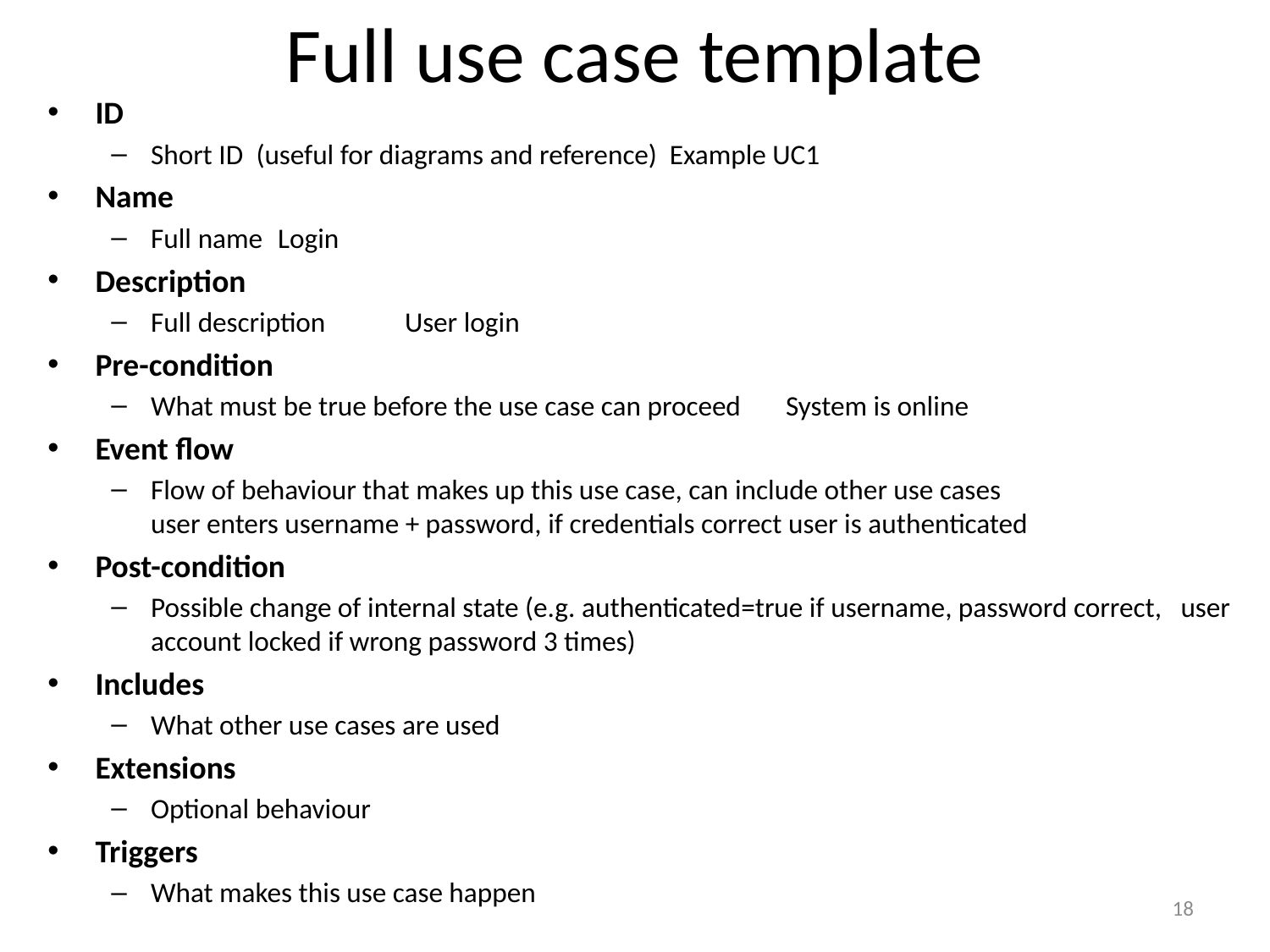

# Full use case template
ID
Short ID  (useful for diagrams and reference)  Example UC1
Name
Full name	Login
Description
Full description	User login
Pre-condition
What must be true before the use case can proceed	System is online
Event flow
Flow of behaviour that makes up this use case, can include other use cases
user enters username + password, if credentials correct user is authenticated
Post-condition
Possible change of internal state (e.g. authenticated=true if username, password correct,   user account locked if wrong password 3 times)
Includes
What other use cases are used
Extensions
Optional behaviour
Triggers
What makes this use case happen

18